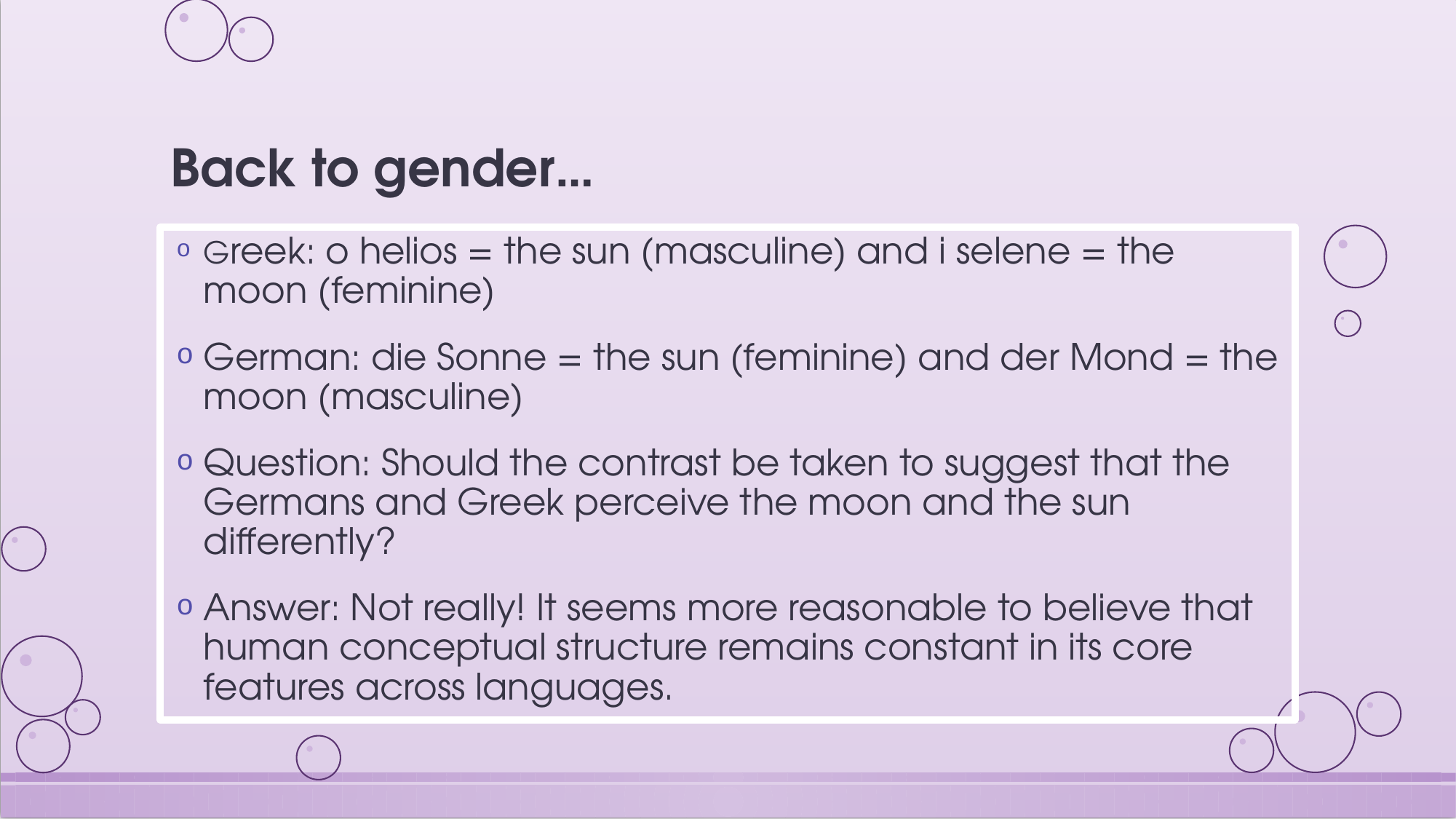

# Back to gender…
Greek: o helios = the sun (masculine) and i selene = the moon (feminine)
German: die Sonne = the sun (feminine) and der Mond = the moon (masculine)
Question: Should the contrast be taken to suggest that the Germans and Greek perceive the moon and the sun differently?
Answer: Not really! It seems more reasonable to believe that human conceptual structure remains constant in its core features across languages.